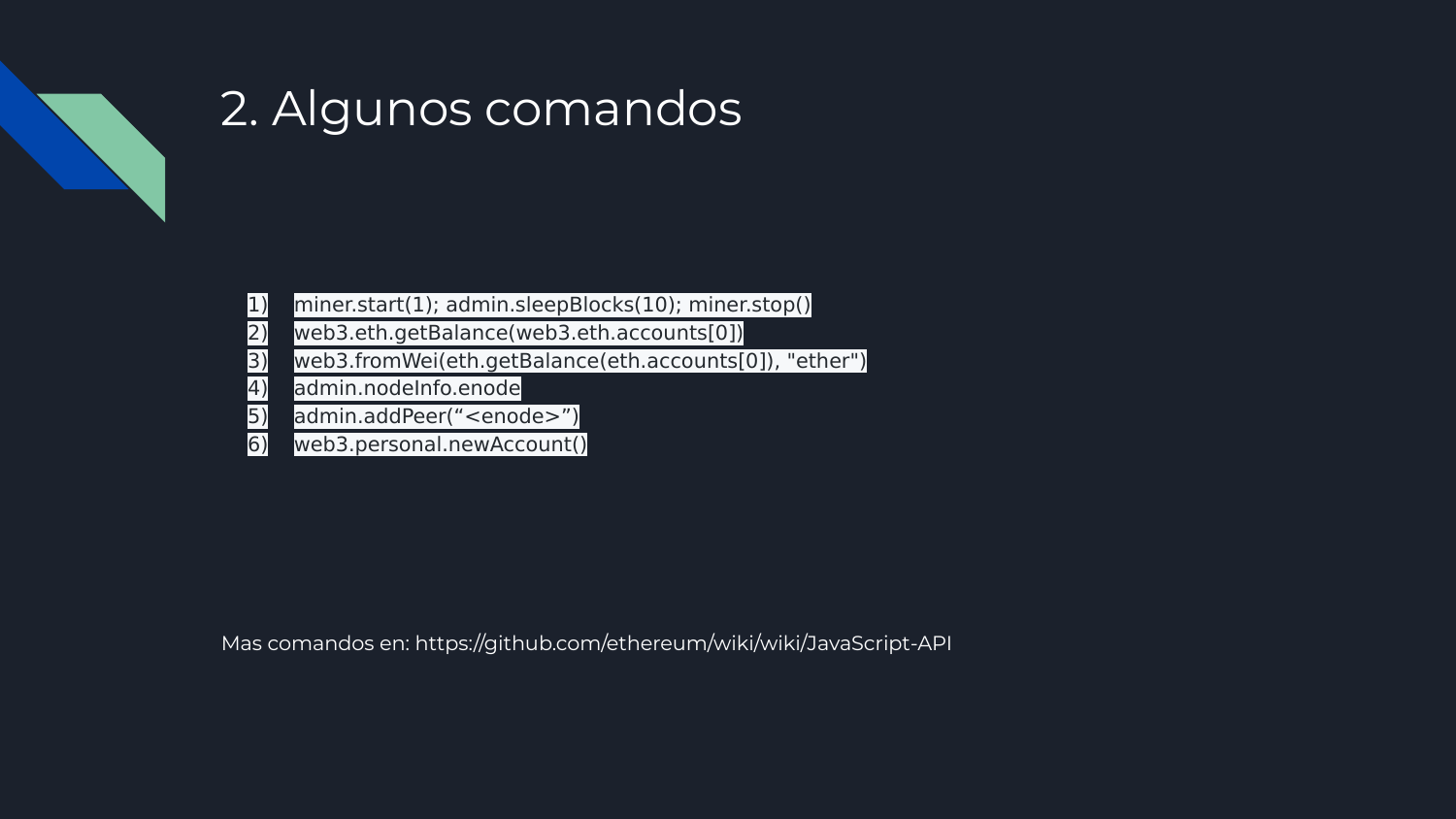

# 2. Algunos comandos

miner.start(1); admin.sleepBlocks(10); miner.stop()
web3.eth.getBalance(web3.eth.accounts[0])
web3.fromWei(eth.getBalance(eth.accounts[0]), "ether")
admin.nodeInfo.enode
admin.addPeer(“<enode>”)
web3.personal.newAccount()

Mas comandos en: https://github.com/ethereum/wiki/wiki/JavaScript-API